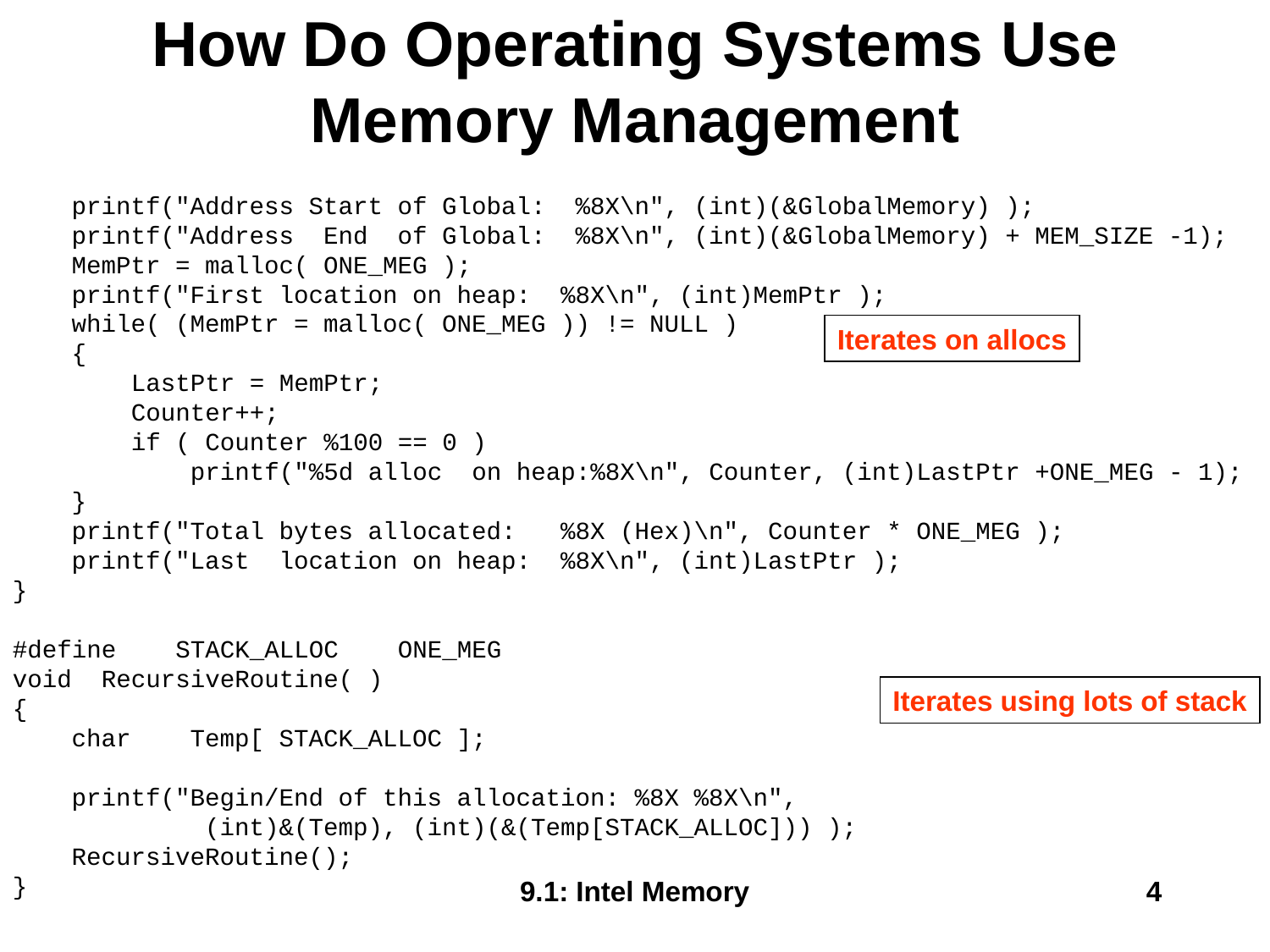

# How Do Operating Systems Use Memory Management
    printf("Address Start of Global:  %8X\n", (int)(&GlobalMemory) );
    printf("Address  End  of Global:  %8X\n", (int)(&GlobalMemory) + MEM_SIZE -1);
    MemPtr = malloc( ONE_MEG );
    printf("First location on heap:  %8X\n", (int)MemPtr );
    while( (MemPtr = malloc( ONE_MEG )) != NULL )
    {
        LastPtr = MemPtr;
        Counter++;
        if ( Counter %100 == 0 )
            printf("%5d alloc  on heap:%8X\n", Counter, (int)LastPtr +ONE_MEG - 1);
    }
    printf("Total bytes allocated:   %8X (Hex)\n", Counter * ONE_MEG );
    printf("Last  location on heap:  %8X\n", (int)LastPtr );
}

#define    STACK_ALLOC    ONE_MEG
void  RecursiveRoutine( )
{
    char    Temp[ STACK_ALLOC ];

    printf("Begin/End of this allocation: %8X %8X\n",
             (int)&(Temp), (int)(&(Temp[STACK_ALLOC])) );
    RecursiveRoutine();
}
Iterates on allocs
Iterates using lots of stack
9.1: Intel Memory
4